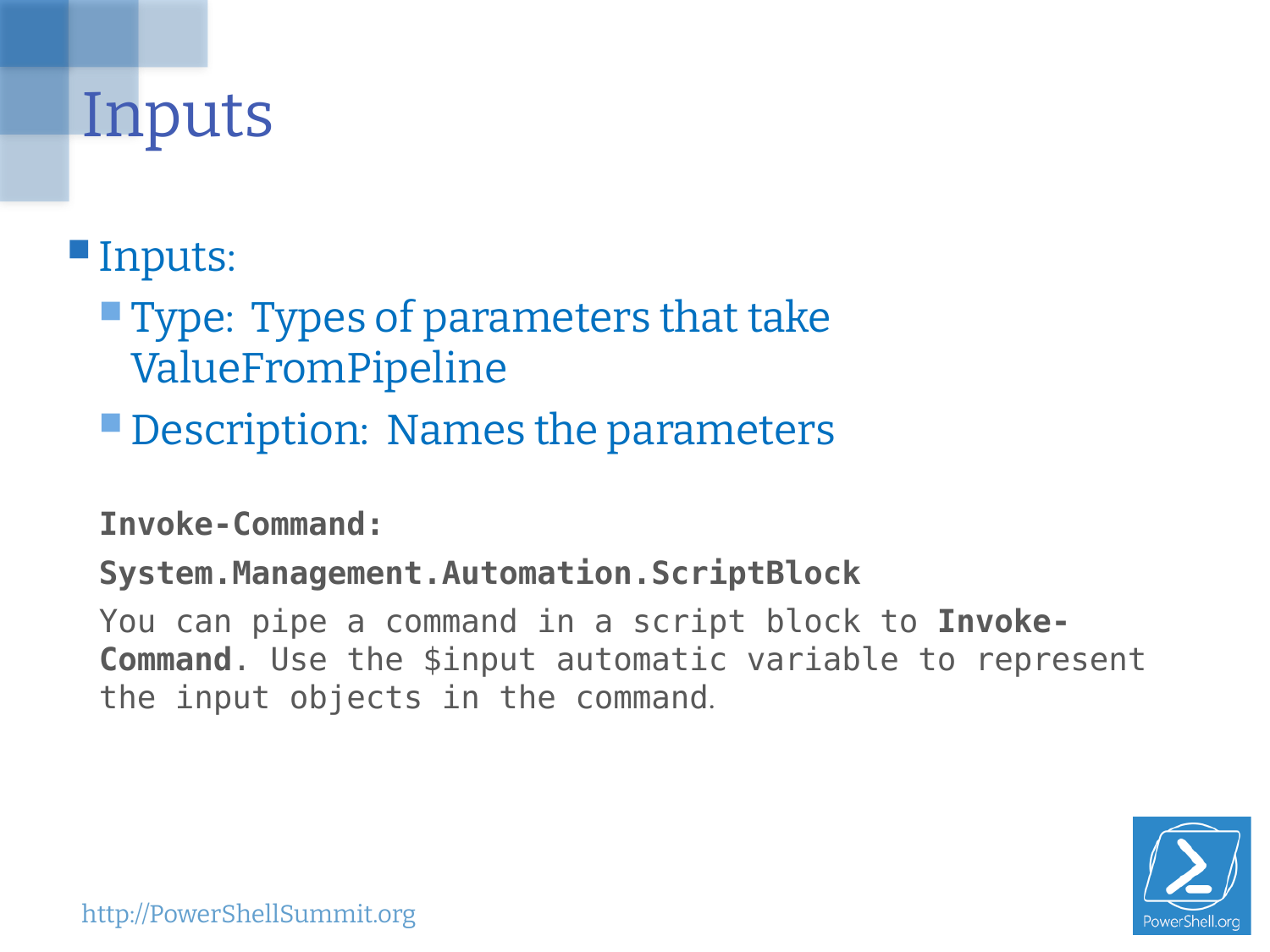

# Inputs
Inputs:
Type:  Types of parameters that take ValueFromPipeline
Description:  Names the parameters
Invoke-Command:
System.Management.Automation.ScriptBlock
You can pipe a command in a script block to Invoke-Command. Use the $input automatic variable to represent the input objects in the command.